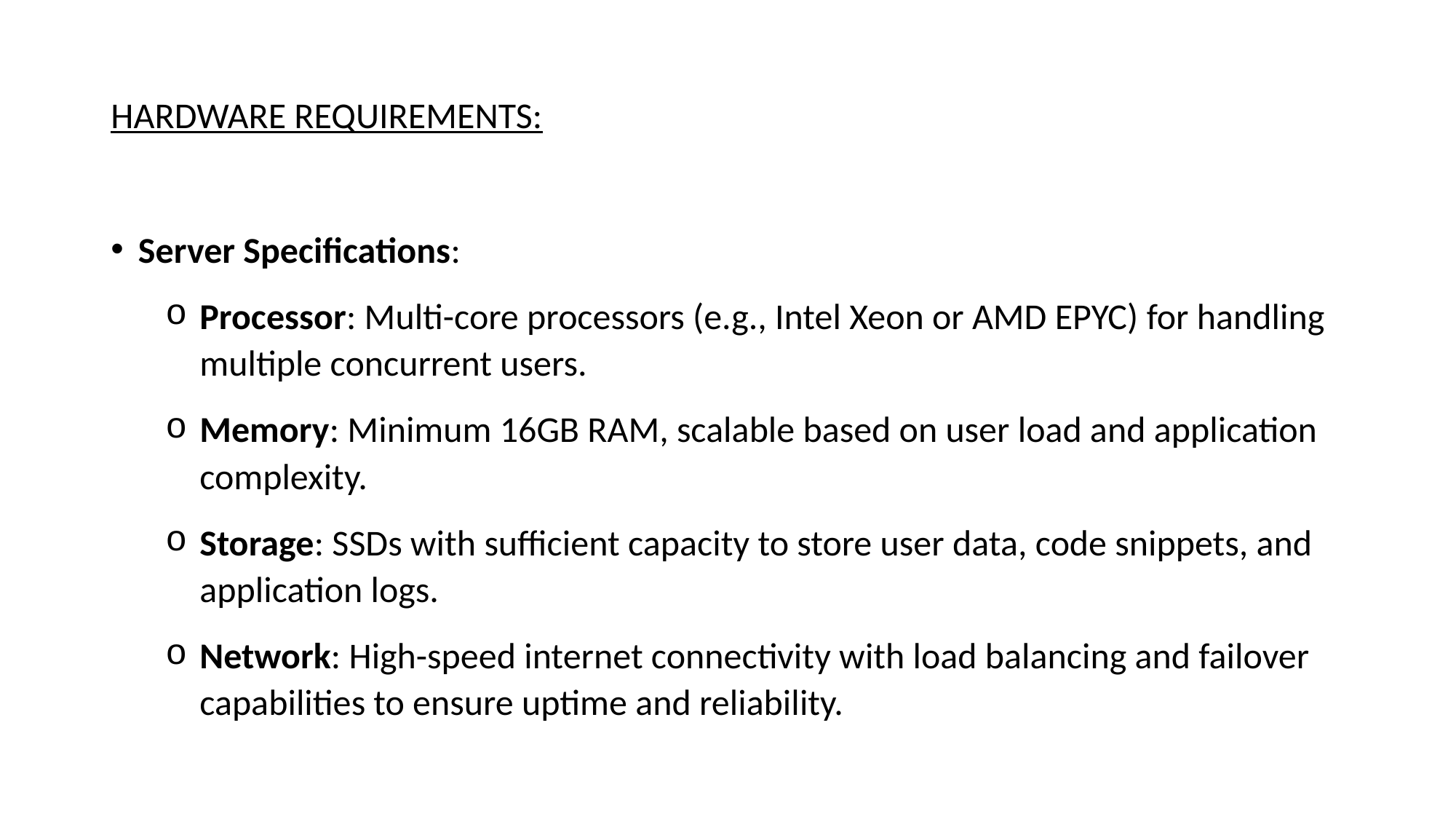

# HARDWARE REQUIREMENTS:
Server Specifications:
Processor: Multi-core processors (e.g., Intel Xeon or AMD EPYC) for handling multiple concurrent users.
Memory: Minimum 16GB RAM, scalable based on user load and application complexity.
Storage: SSDs with sufficient capacity to store user data, code snippets, and application logs.
Network: High-speed internet connectivity with load balancing and failover capabilities to ensure uptime and reliability.